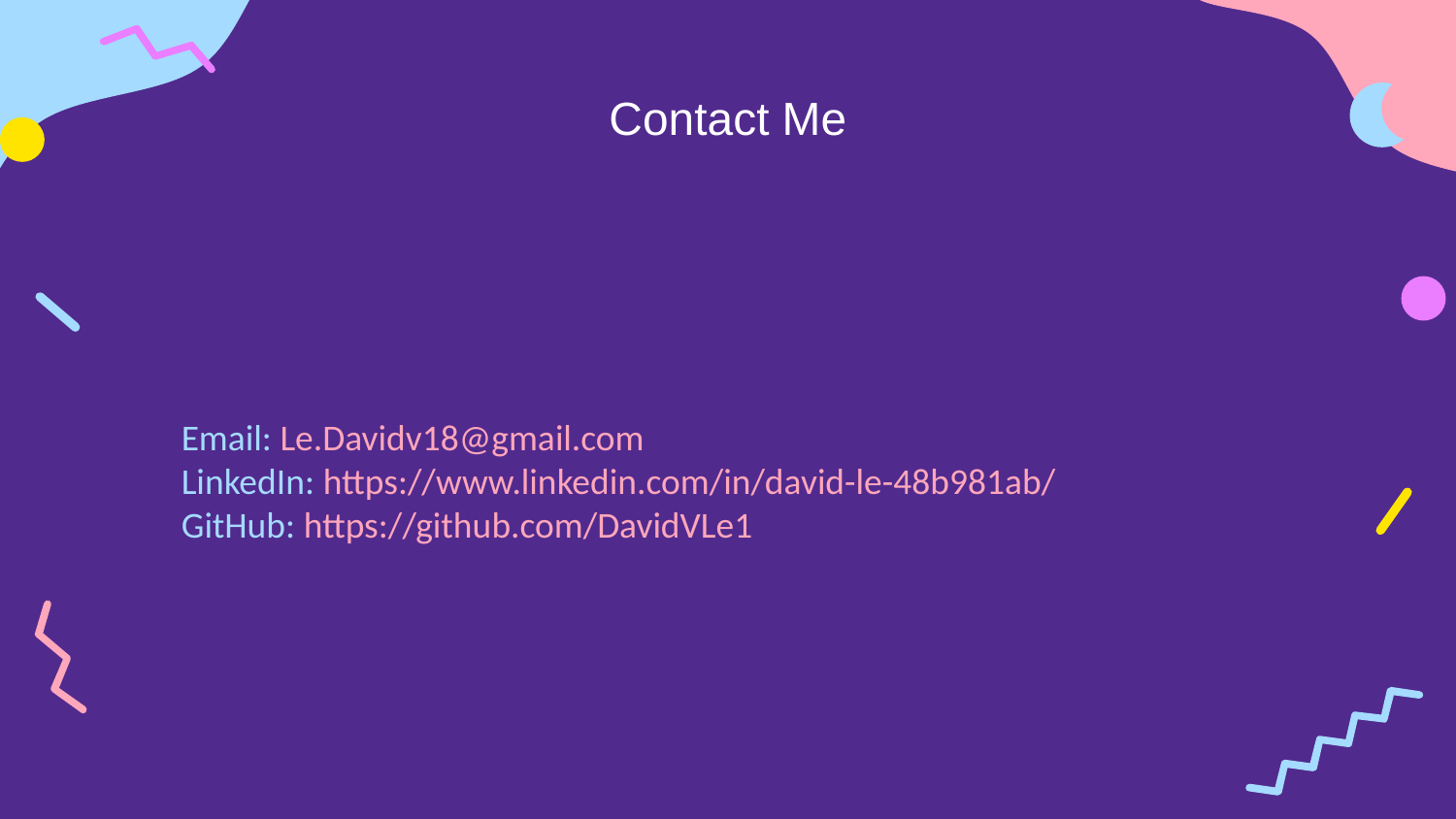

# Contact Me
Email: Le.Davidv18@gmail.com
LinkedIn: https://www.linkedin.com/in/david-le-48b981ab/
GitHub: https://github.com/DavidVLe1